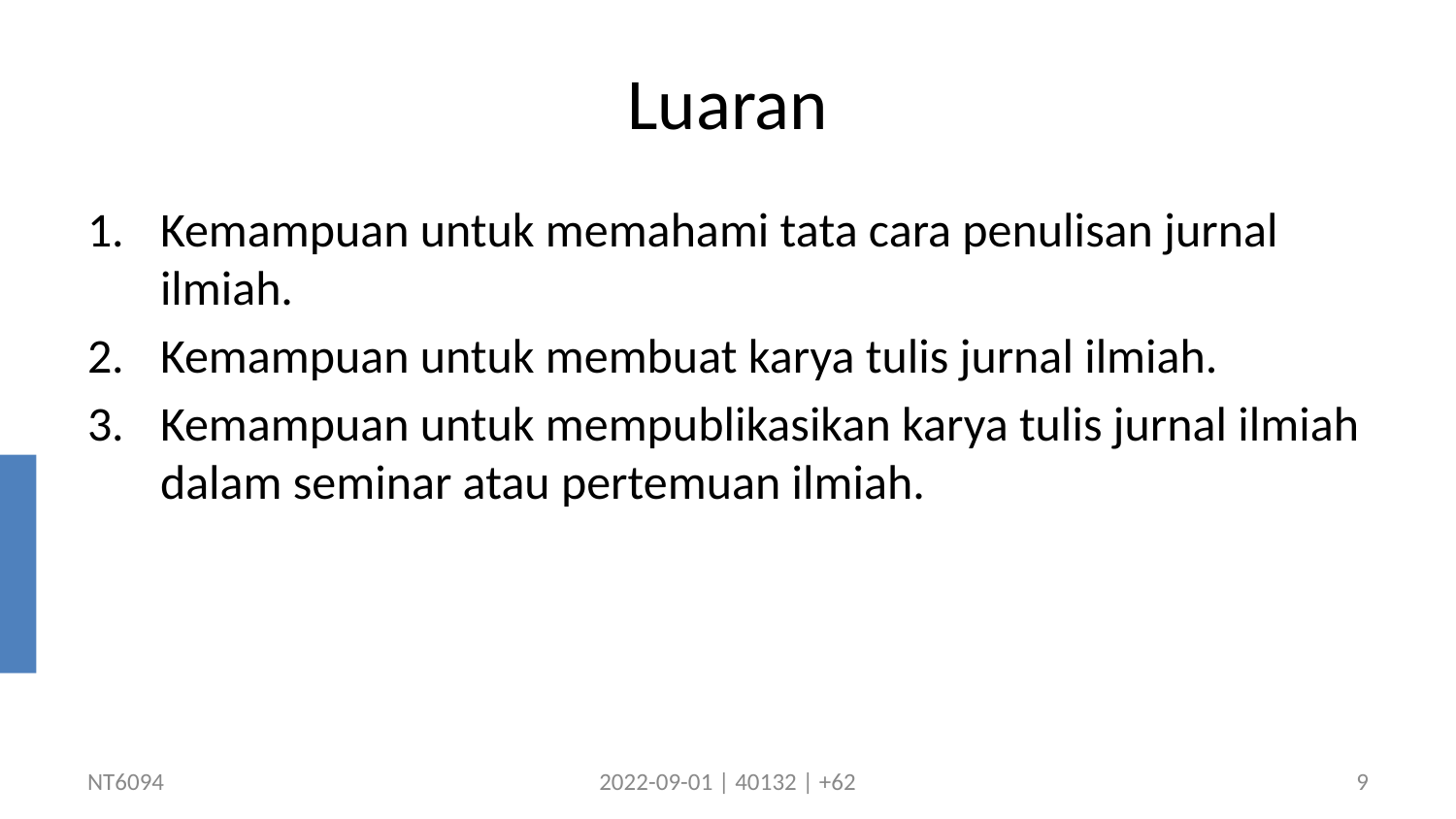

# Luaran
Kemampuan untuk memahami tata cara penulisan jurnal ilmiah.
Kemampuan untuk membuat karya tulis jurnal ilmiah.
Kemampuan untuk mempublikasikan karya tulis jurnal ilmiah dalam seminar atau pertemuan ilmiah.
NT6094
2022-09-01 | 40132 | +62
9